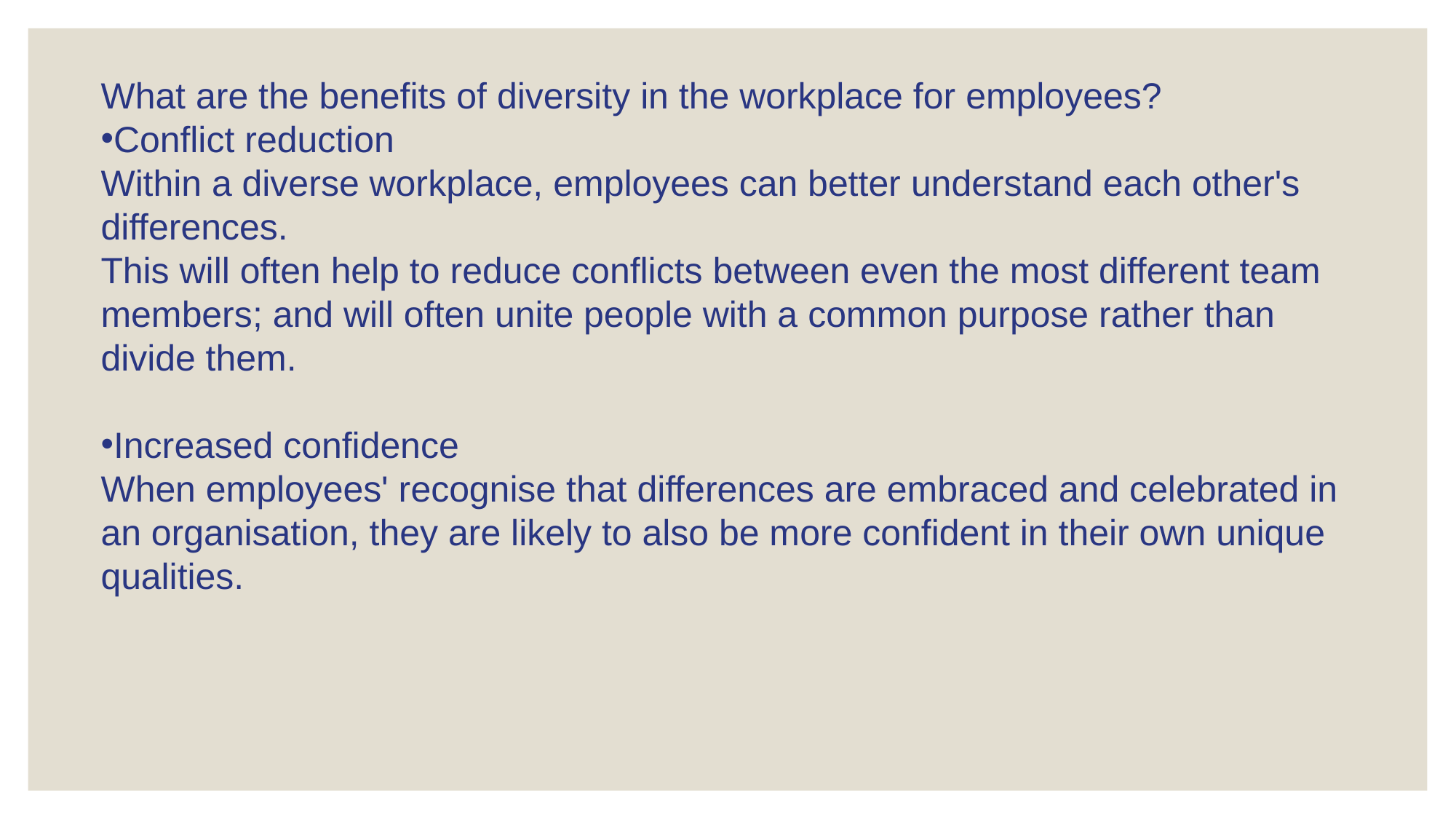

What are the benefits of diversity in the workplace for employees?
Conflict reduction
Within a diverse workplace, employees can better understand each other's differences.
This will often help to reduce conflicts between even the most different team members; and will often unite people with a common purpose rather than divide them.

Increased confidence
​When employees' recognise that differences are embraced and celebrated in an organisation, they are likely to also be more confident in their own unique qualities.